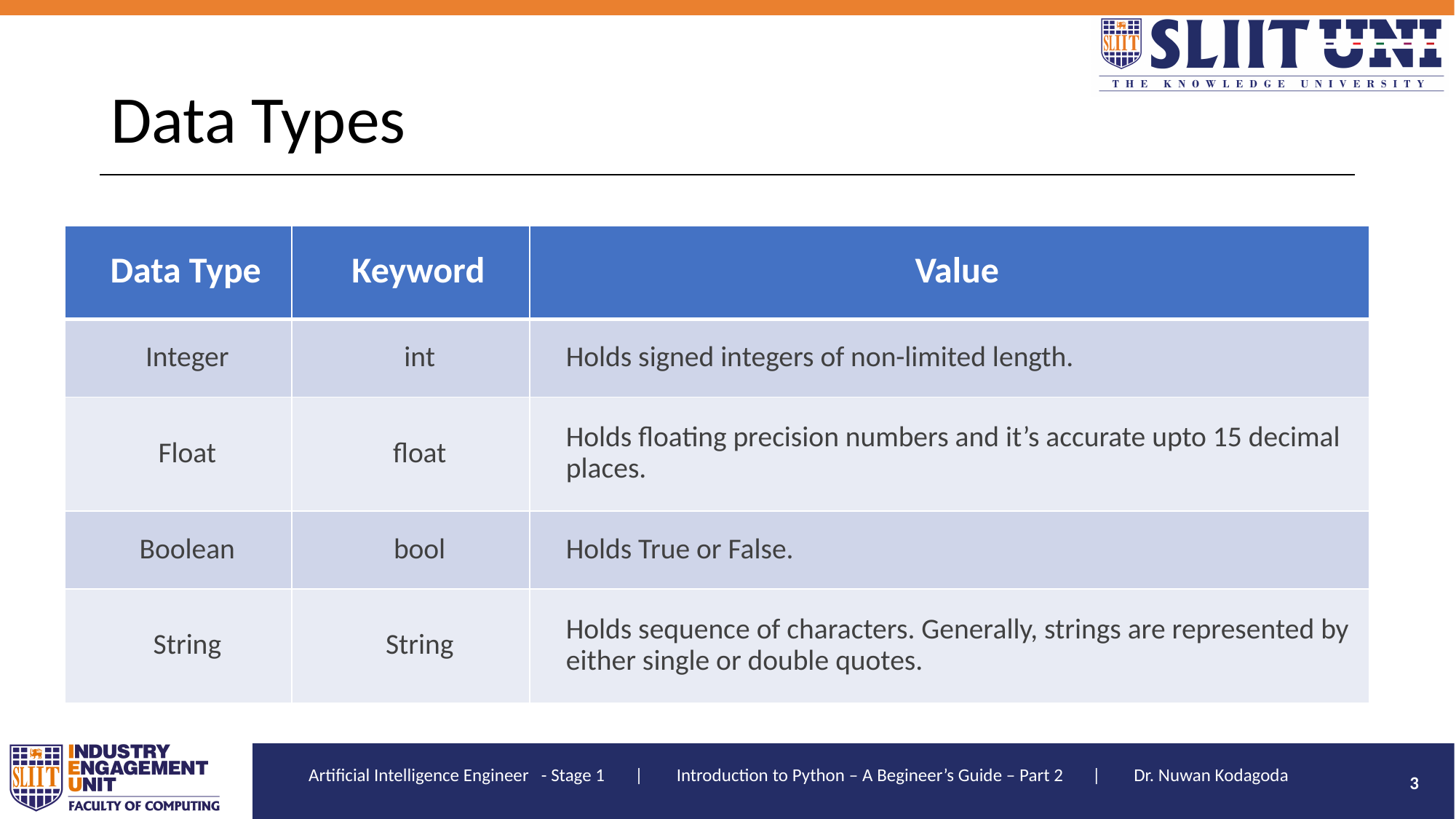

# Data Types

| Data Type | Keyword | Value |
| --- | --- | --- |
| Integer | int | Holds signed integers of non-limited length. |
| Float | float | Holds floating precision numbers and it’s accurate upto 15 decimal places. |
| Boolean | bool | Holds True or False. |
| String | String | Holds sequence of characters. Generally, strings are represented by either single or double quotes. |
3